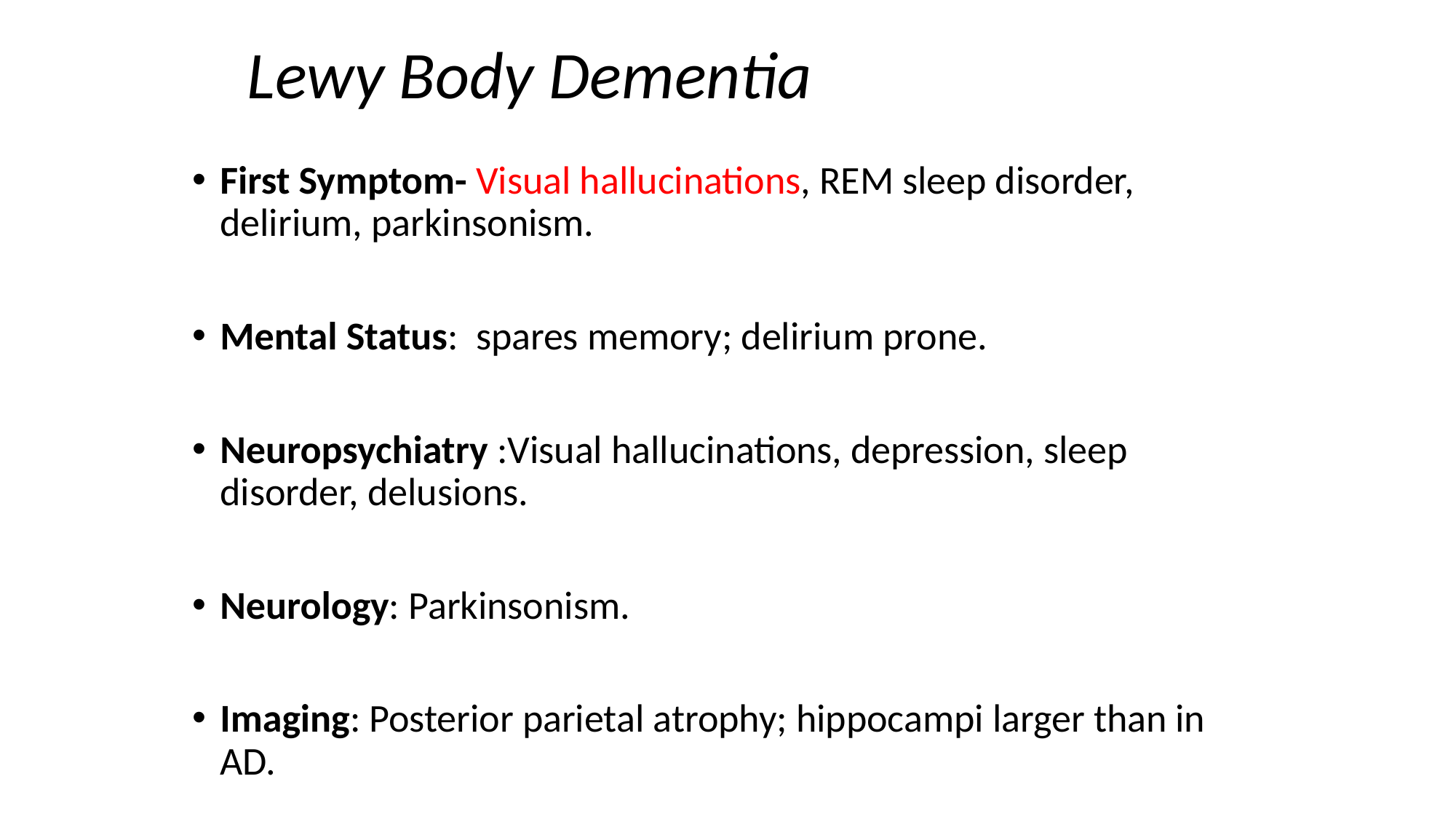

# Lewy Body Dementia
First Symptom- Visual hallucinations, REM sleep disorder, delirium, parkinsonism.

Mental Status:  spares memory; delirium prone.

Neuropsychiatry :Visual hallucinations, depression, sleep disorder, delusions.

Neurology: Parkinsonism.

Imaging: Posterior parietal atrophy; hippocampi larger than in AD.